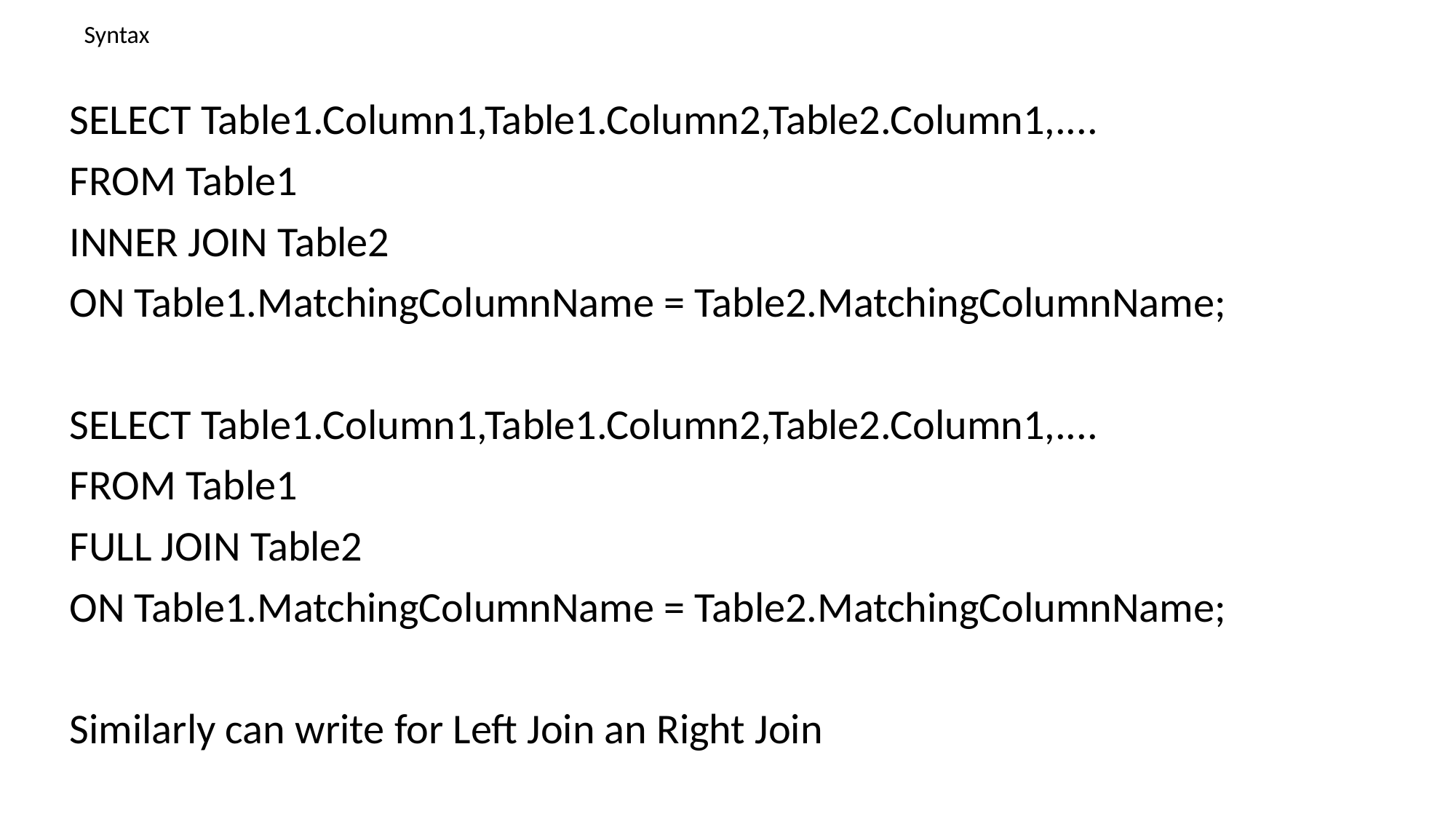

# Syntax
SELECT Table1.Column1,Table1.Column2,Table2.Column1,....
FROM Table1
INNER JOIN Table2
ON Table1.MatchingColumnName = Table2.MatchingColumnName;

SELECT Table1.Column1,Table1.Column2,Table2.Column1,....
FROM Table1
FULL JOIN Table2
ON Table1.MatchingColumnName = Table2.MatchingColumnName;

Similarly can write for Left Join an Right Join